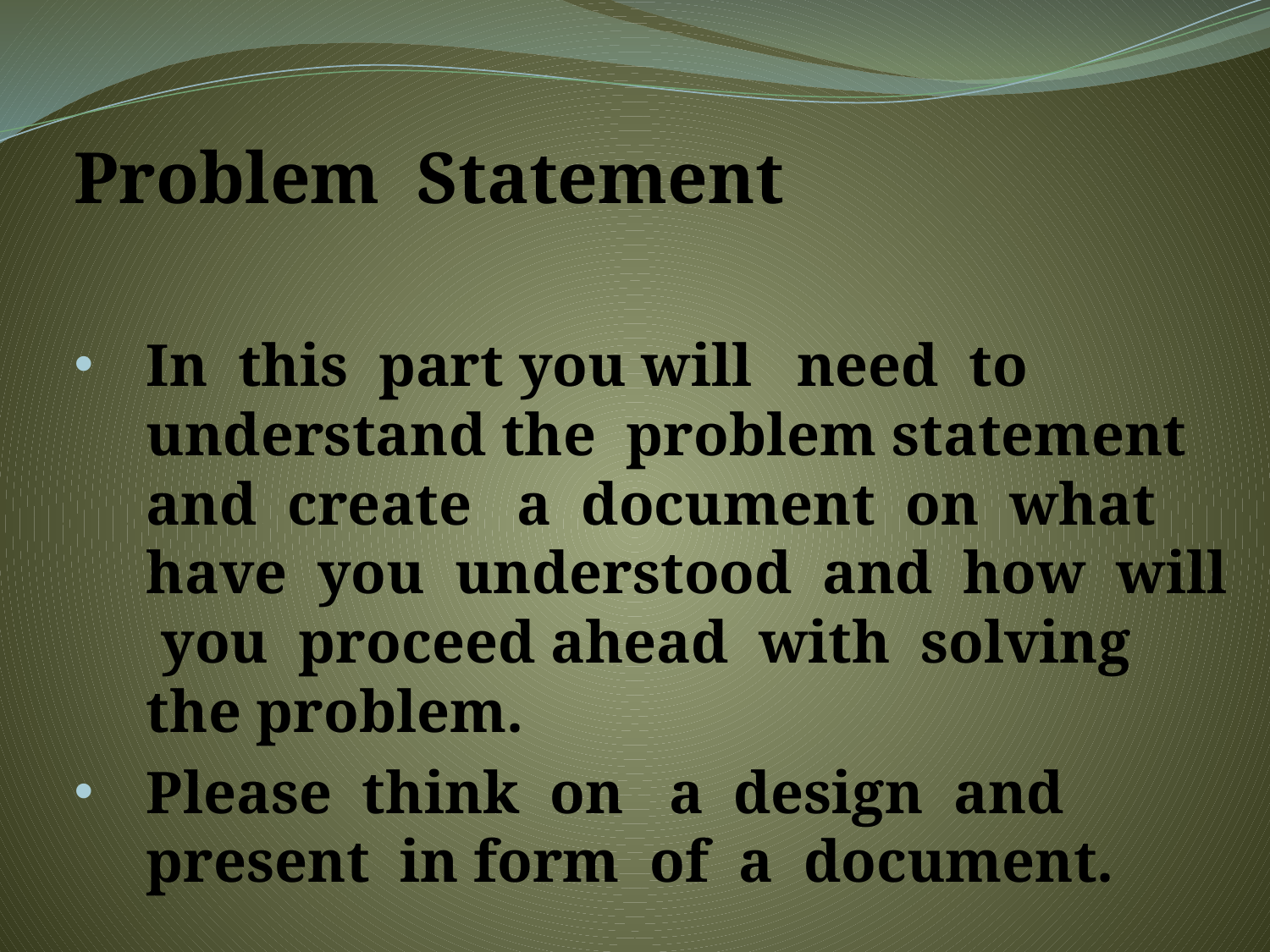

Problem  Statement

In  this  part you will   need  to  understand the  problem statement  and  create   a  document  on  what have  you  understood  and  how  will  you  proceed ahead  with  solving  the problem.
Please  think  on   a  design  and  present  in form  of  a  document.